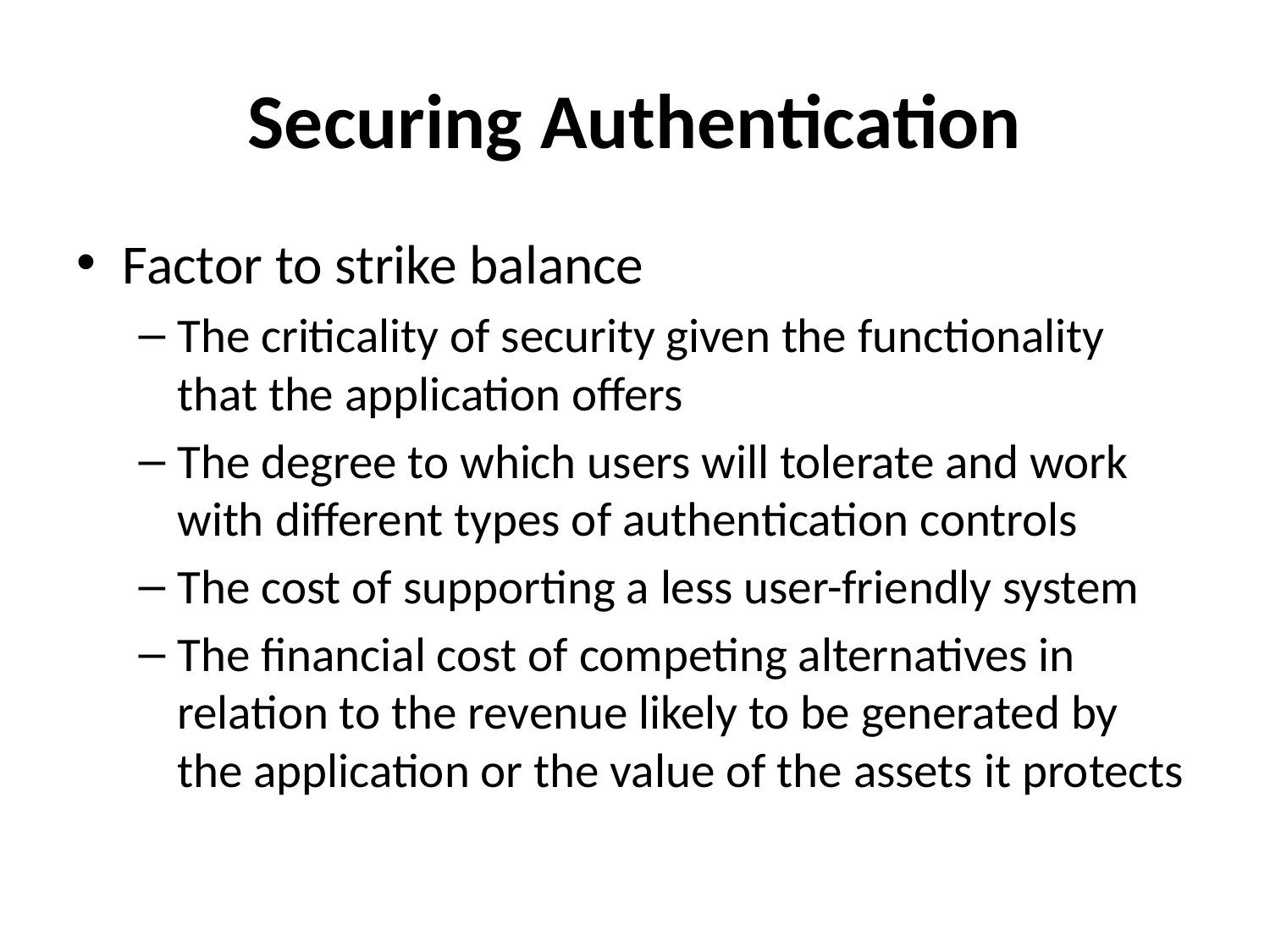

# Securing Authentication
Factor to strike balance
The criticality of security given the functionality that the application offers
The degree to which users will tolerate and work with different types of authentication controls
The cost of supporting a less user-friendly system
The financial cost of competing alternatives in relation to the revenue likely to be generated by the application or the value of the assets it protects